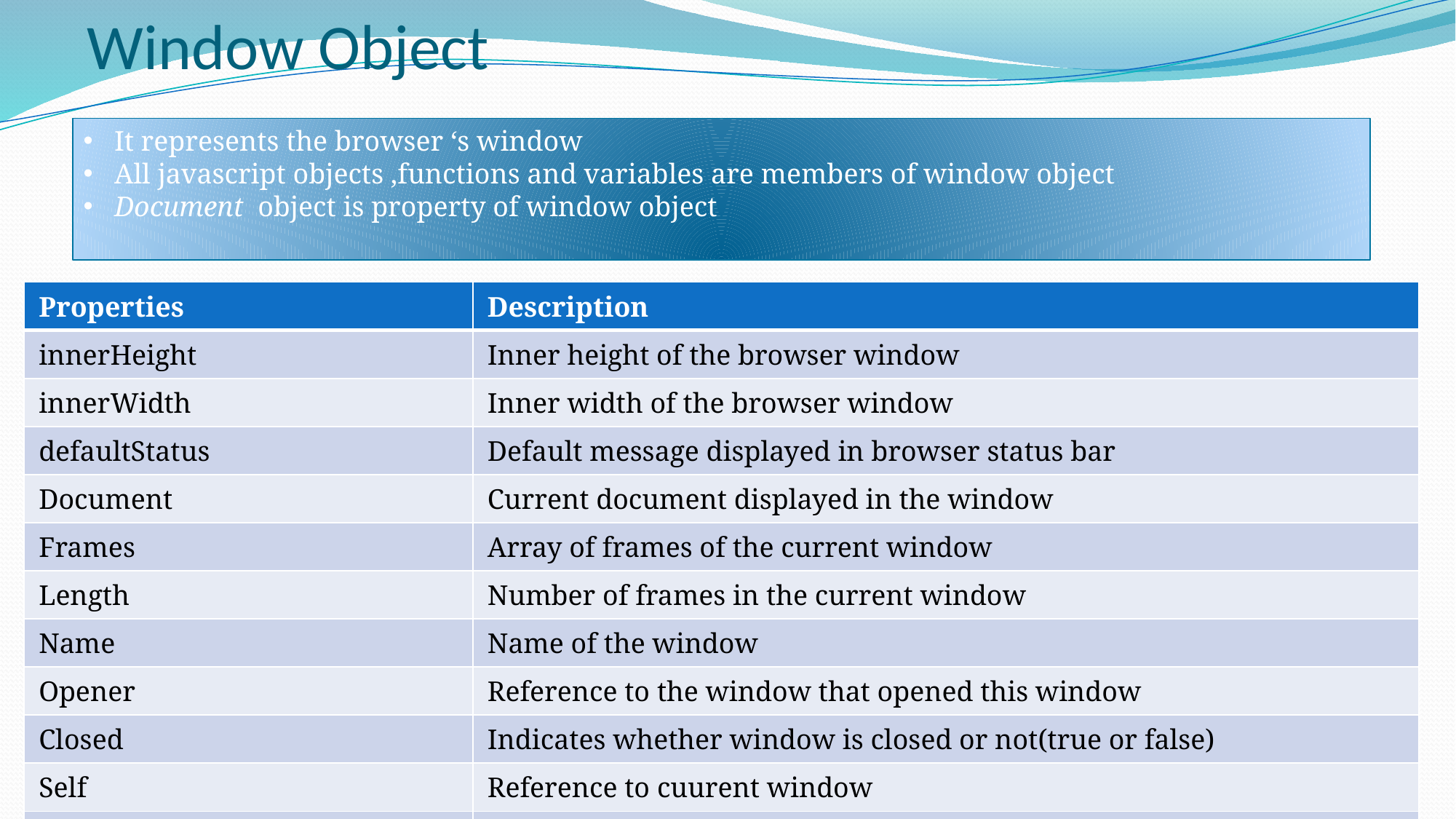

# Window Object
   It represents the browser ‘s window
   All javascript objects ,functions and variables are members of window object
   Document  object is property of window object

| Properties | Description |
| --- | --- |
| innerHeight | Inner height of the browser window |
| innerWidth | Inner width of the browser window |
| defaultStatus | Default message displayed in browser status bar |
| Document | Current document displayed in the window |
| Frames | Array of frames of the current window |
| Length | Number of frames in the current window |
| Name | Name of the window |
| Opener | Reference to the window that opened this window |
| Closed | Indicates whether window is closed or not(true or false) |
| Self | Reference to cuurent window |
| Status | Specifies a temp message to display in status bar |